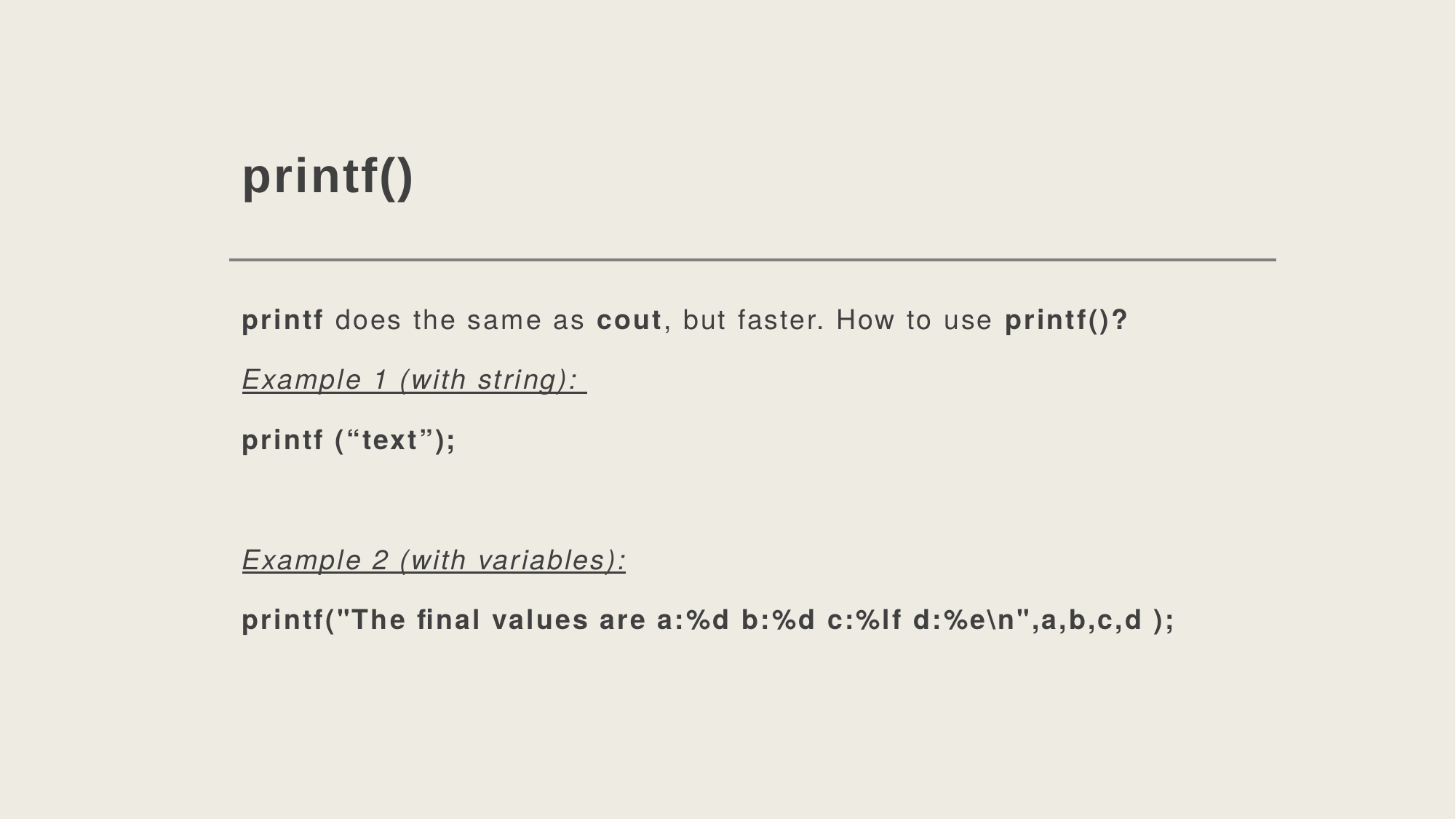

# printf()
printf does the same as cout, but faster. How to use printf()?
Example 1 (with string):
printf (“text”);

Example 2 (with variables):
printf("The final values are a:%d b:%d c:%lf d:%e\n",a,b,c,d );